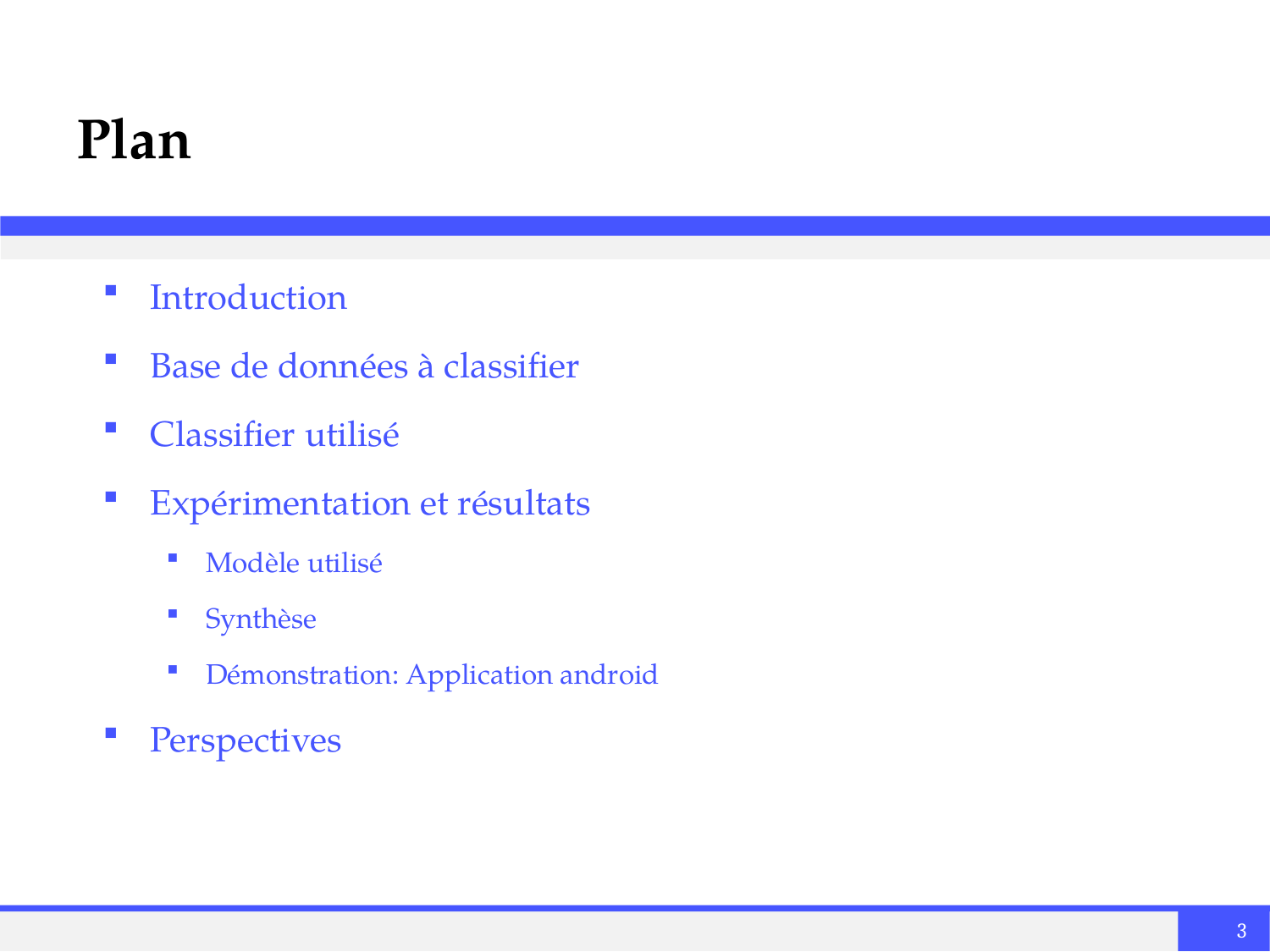

# Plan

Introduction
Base de données à classifier
Classifier utilisé
Expérimentation et résultats
Modèle utilisé
Synthèse
Démonstration: Application android
Perspectives

3